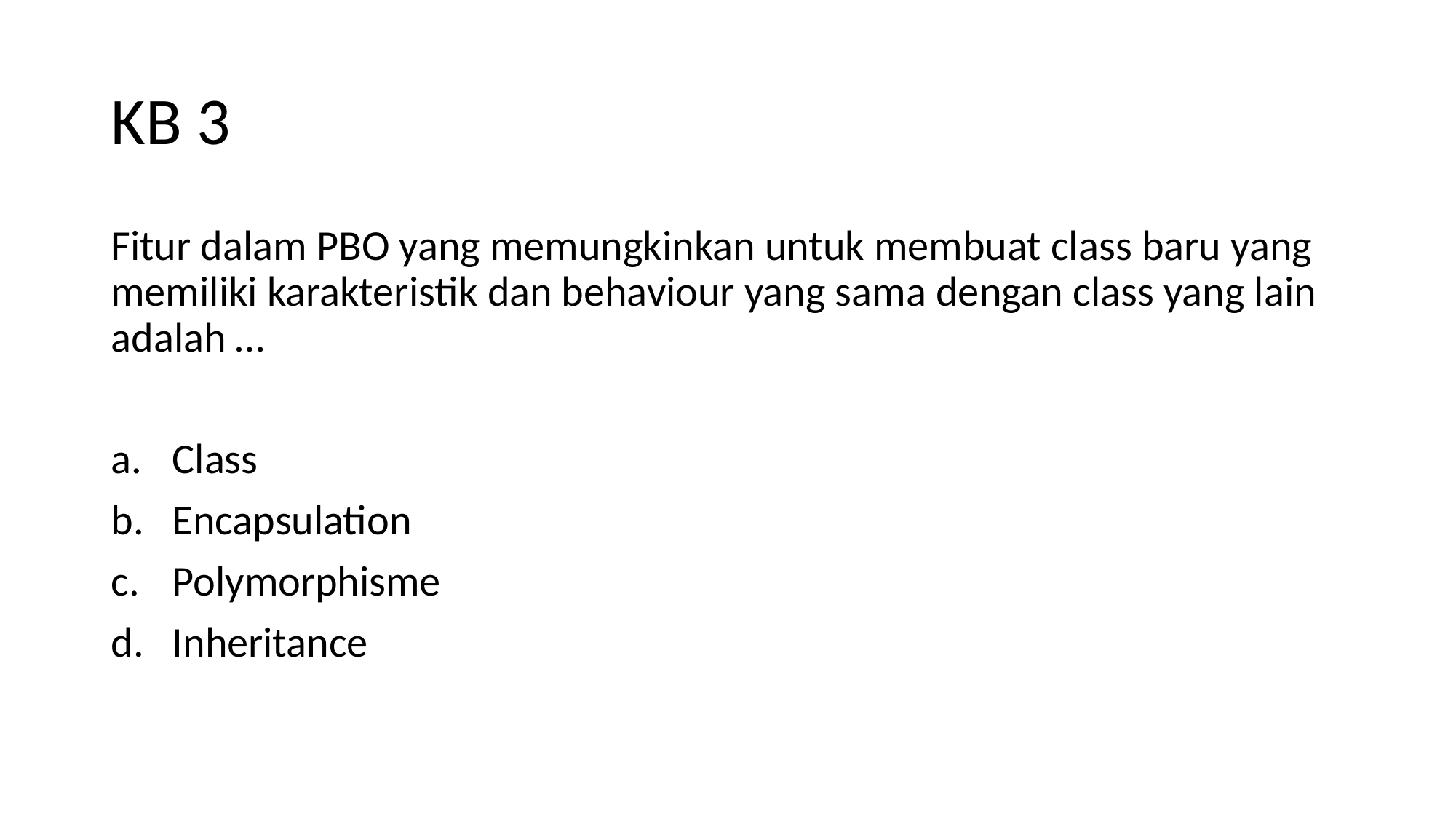

# KB 3
Fitur dalam PBO yang memungkinkan untuk membuat class baru yang memiliki karakteristik dan behaviour yang sama dengan class yang lain adalah …

Class
Encapsulation
Polymorphisme
Inheritance